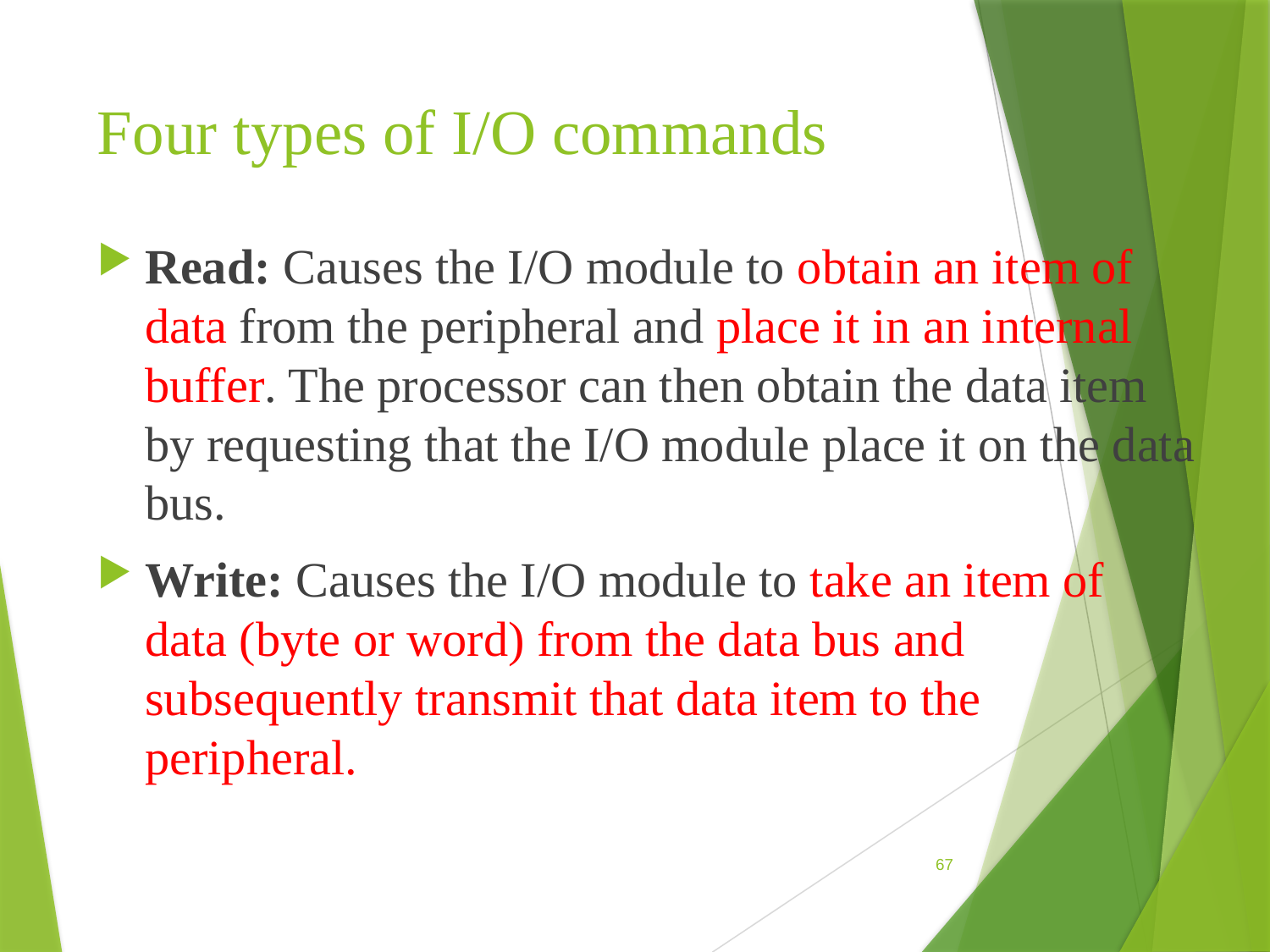

# Four types of I/O commands
Read: Causes the I/O module to obtain an item of data from the peripheral and place it in an internal buffer. The processor can then obtain the data item by requesting that the I/O module place it on the data bus.
Write: Causes the I/O module to take an item of data (byte or word) from the data bus and subsequently transmit that data item to the peripheral.

67